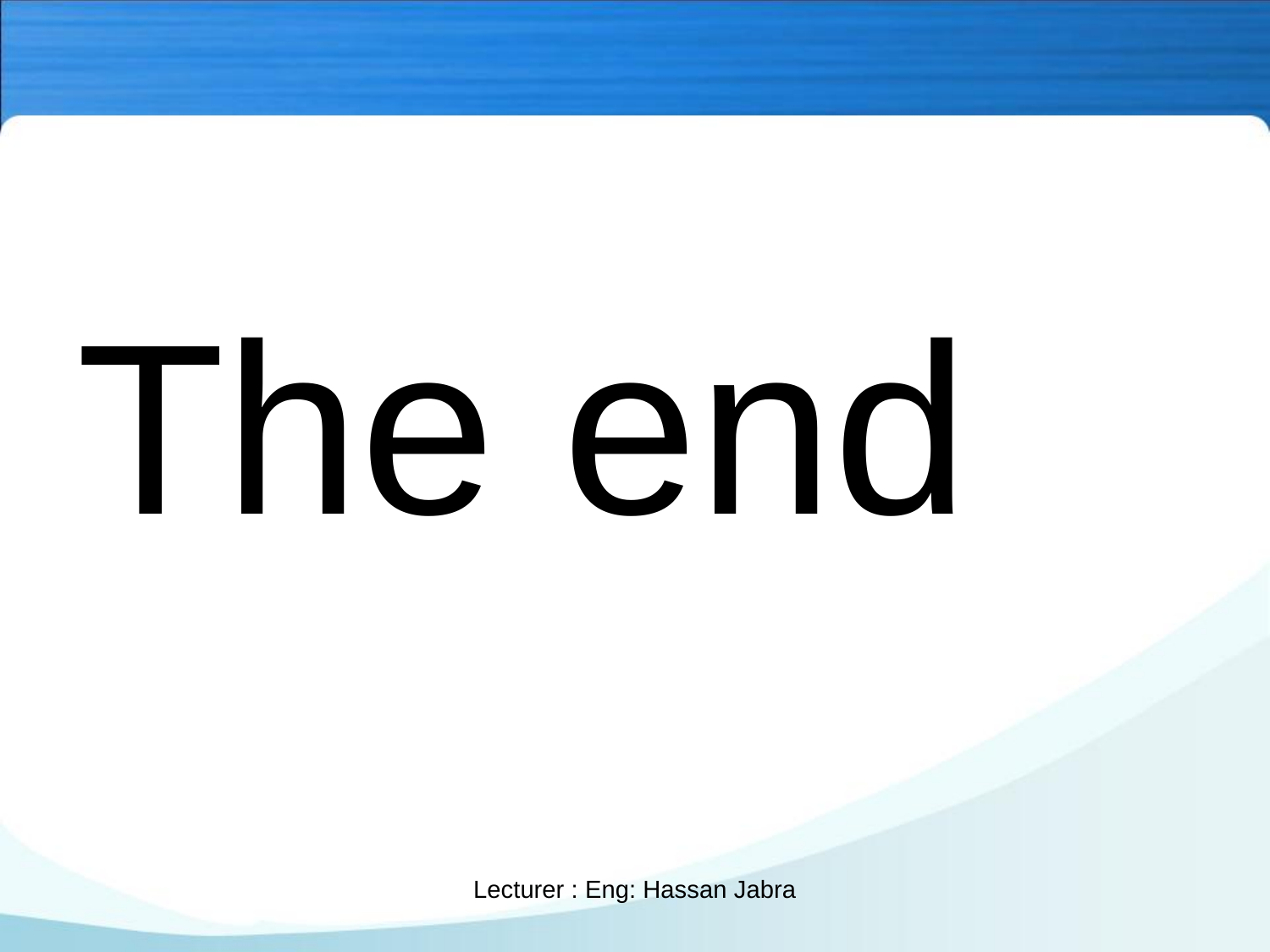

The end
Lecturer : Eng: Hassan Jabra